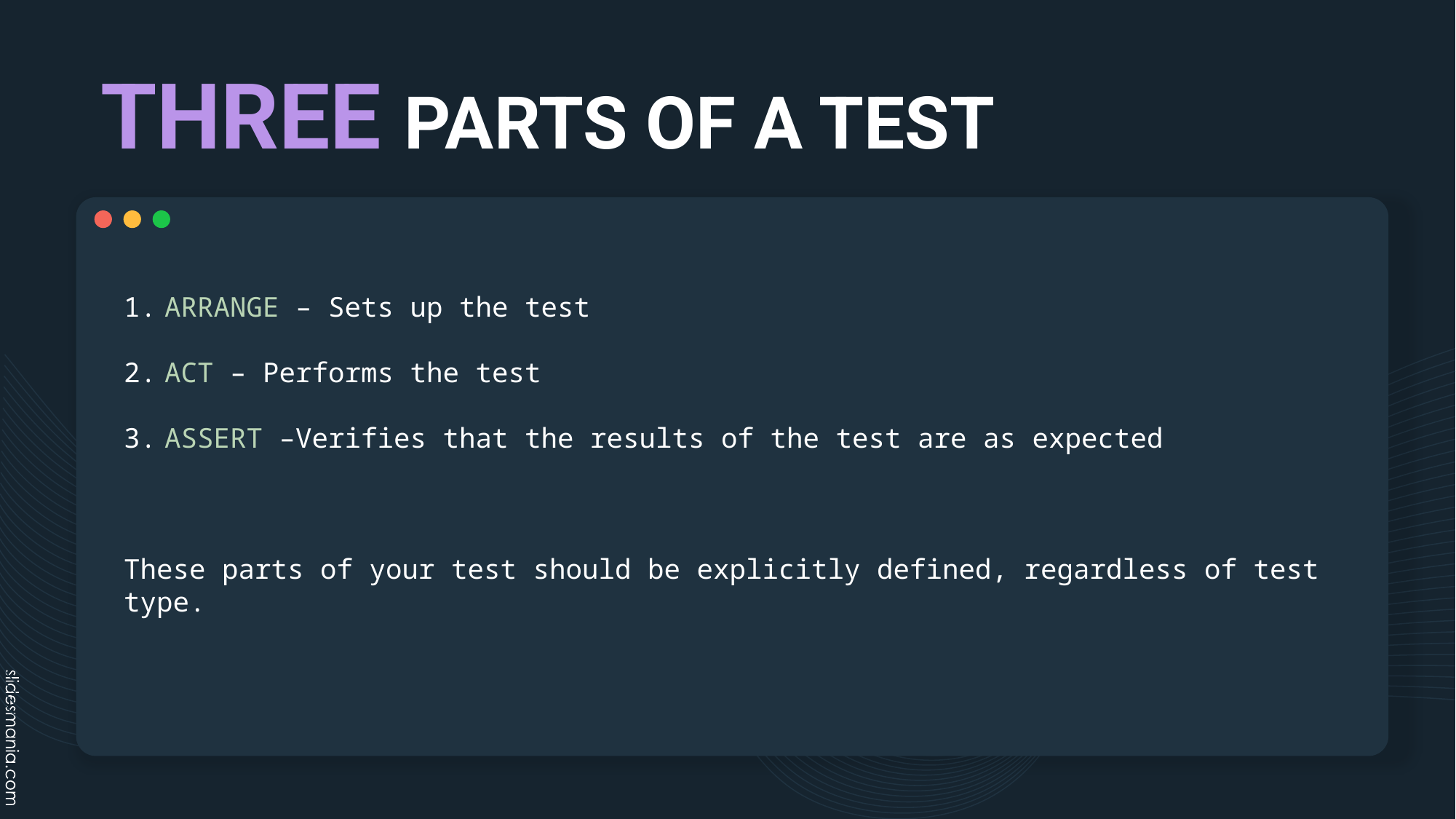

# THREE PARTS OF A TEST
ARRANGE – Sets up the test

ACT – Performs the test

ASSERT –Verifies that the results of the test are as expected

These parts of your test should be explicitly defined, regardless of test type.